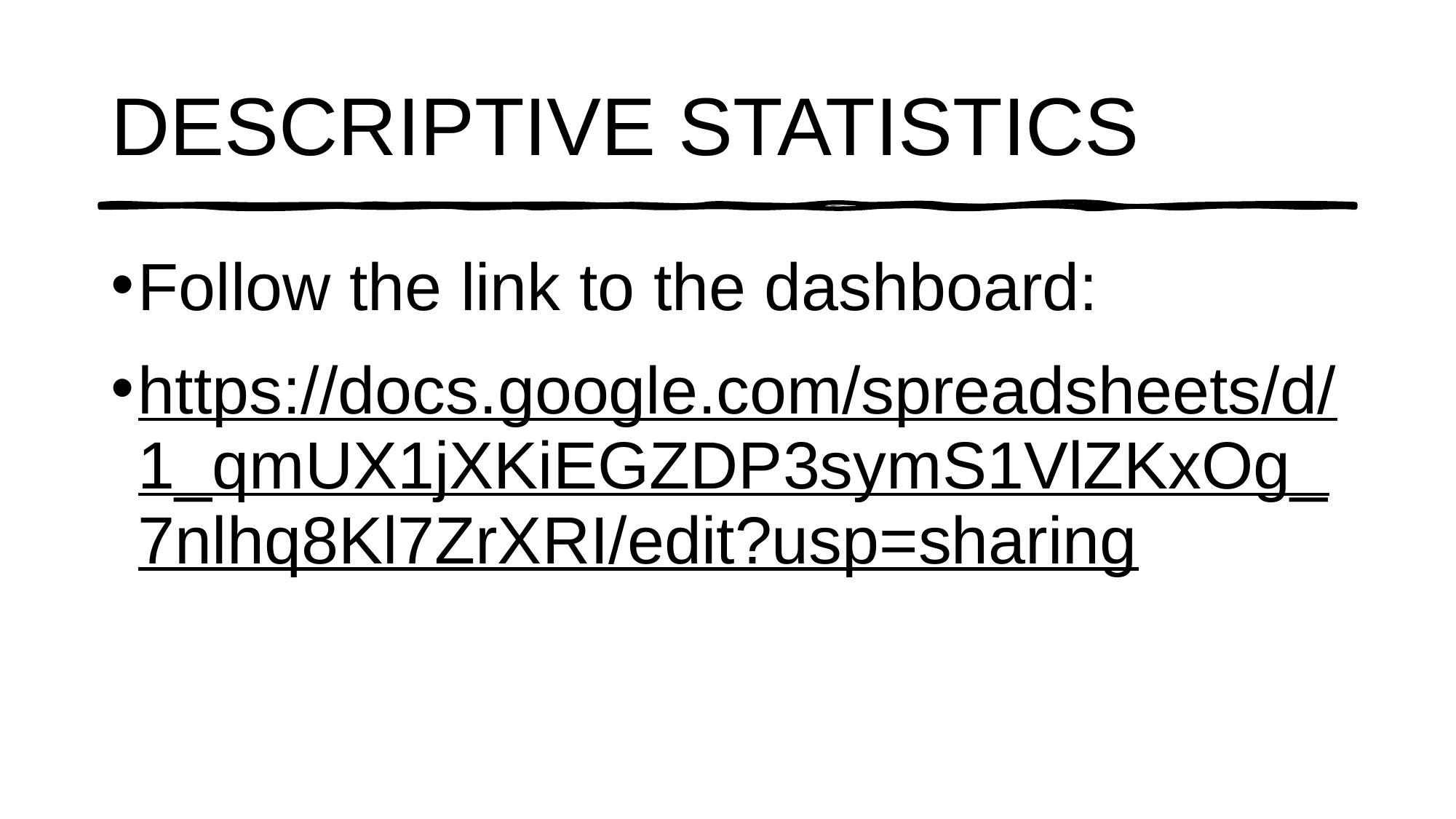

# DESCRIPTIVE STATISTICS
Follow the link to the dashboard:
https://docs.google.com/spreadsheets/d/1_qmUX1jXKiEGZDP3symS1VlZKxOg_7nlhq8Kl7ZrXRI/edit?usp=sharing